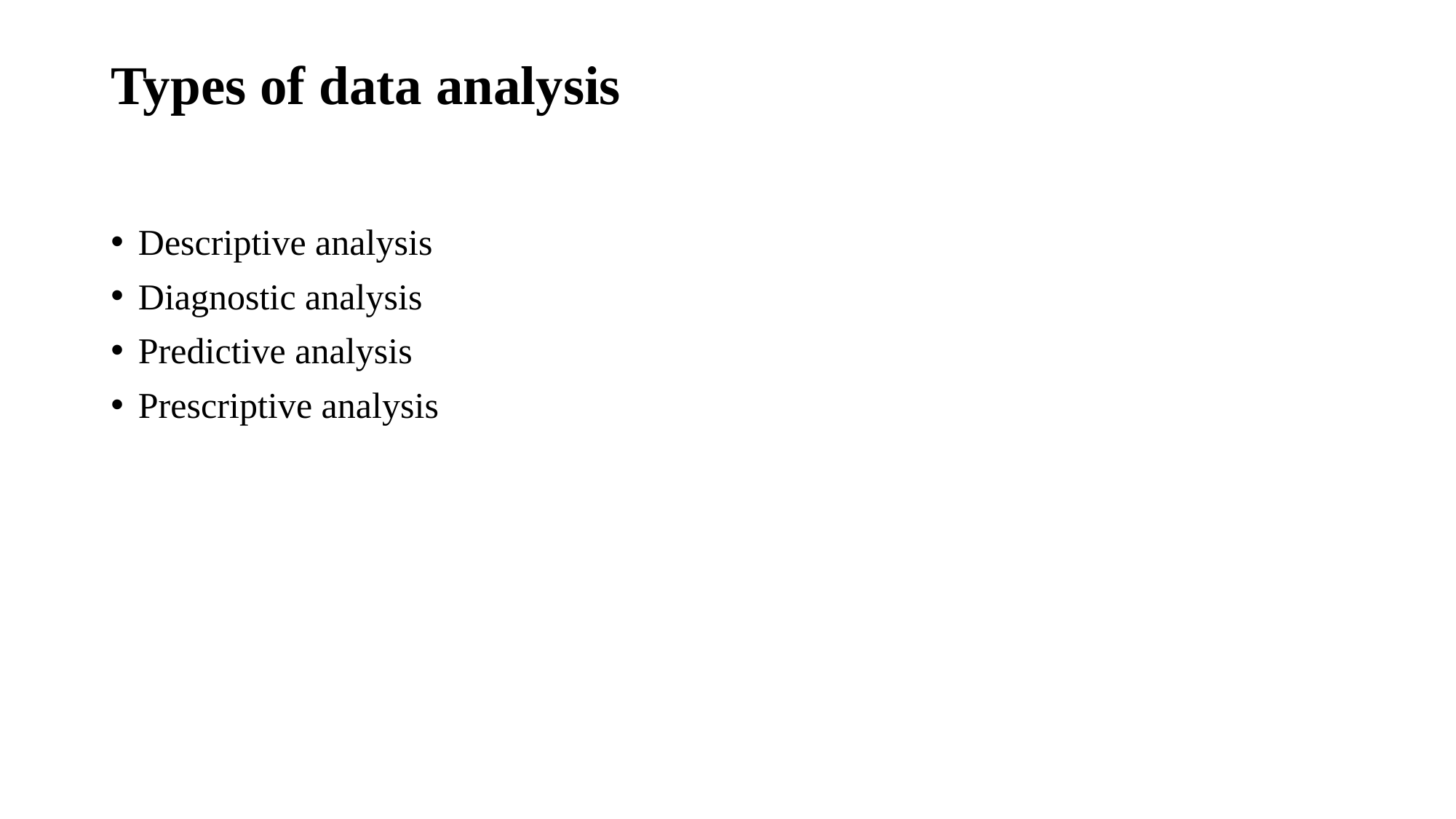

# Types of data analysis

Descriptive analysis
Diagnostic analysis
Predictive analysis
Prescriptive analysis